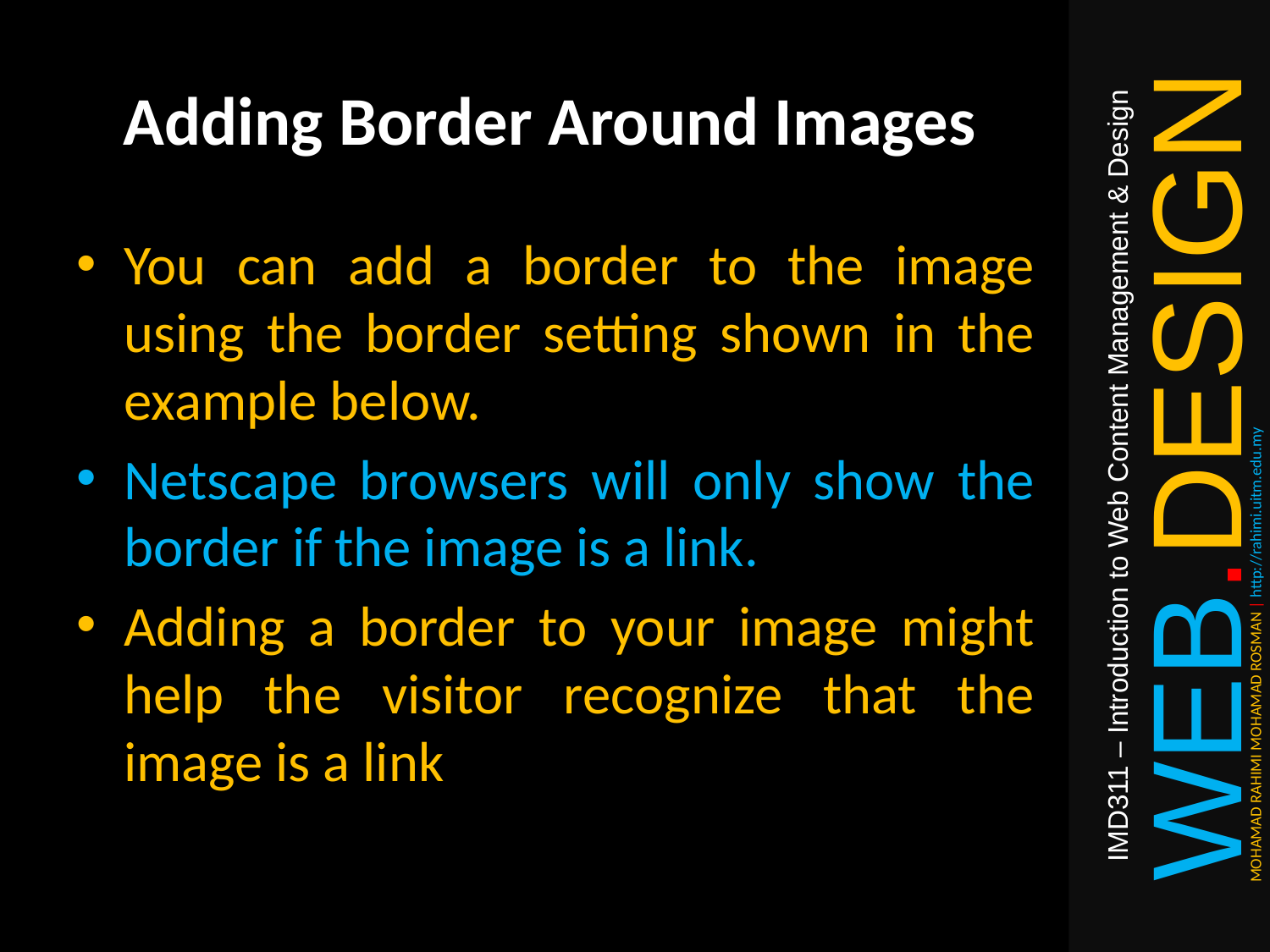

# Adding Border Around Images
You can add a border to the image using the border setting shown in the example below.
Netscape browsers will only show the border if the image is a link.
Adding a border to your image might help the visitor recognize that the image is a link